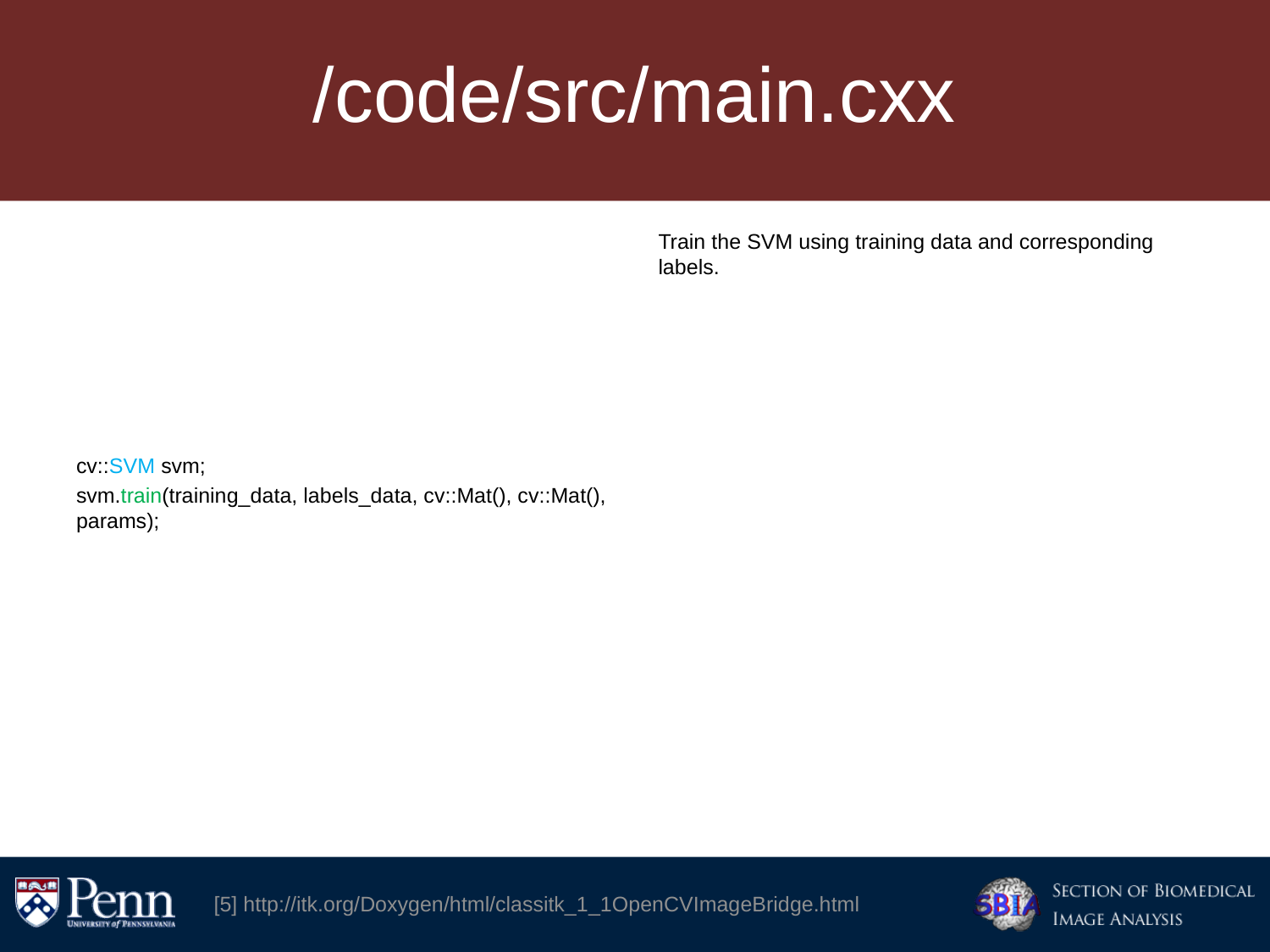

# /code/src/main.cxx
cv::SVMParams params;
params.svm_type = CvSVM::C_SVC; // C-Support Vector Classification
params.kernel_type = CvSVM::LINEAR;
params.term_crit = cvTermCriteria( CV_TERMCRIT_ITER, 100, 1e-6 ); // when to stop

cv::SVM svm;
svm.train(training_data, labels_data, cv::Mat(), cv::Mat(), params);
Train the SVM using training data and corresponding labels.
[5] http://itk.org/Doxygen/html/classitk_1_1OpenCVImageBridge.html